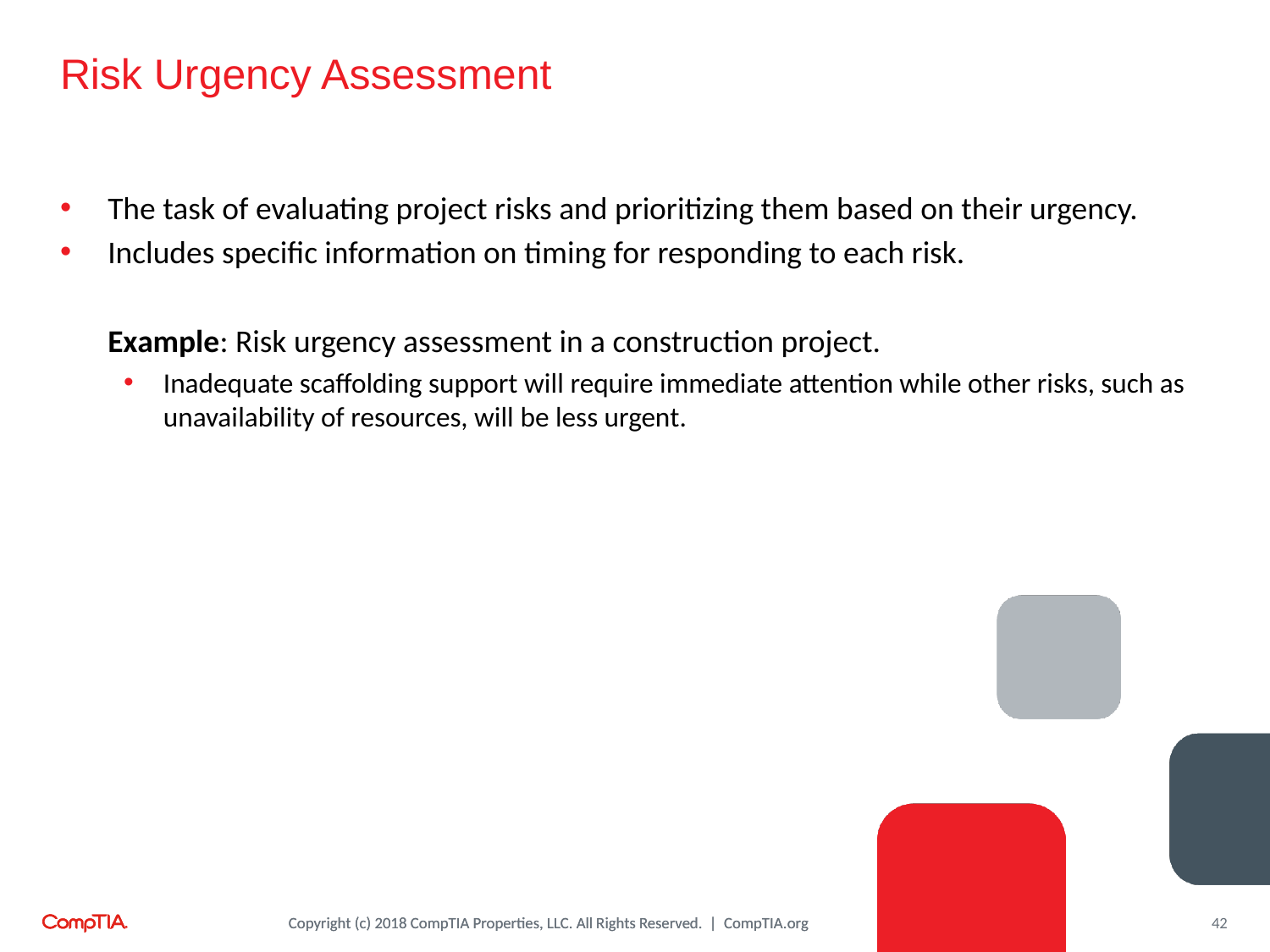

# Risk Urgency Assessment
The task of evaluating project risks and prioritizing them based on their urgency.
Includes specific information on timing for responding to each risk.

Example: Risk urgency assessment in a construction project.
Inadequate scaffolding support will require immediate attention while other risks, such as unavailability of resources, will be less urgent.

42